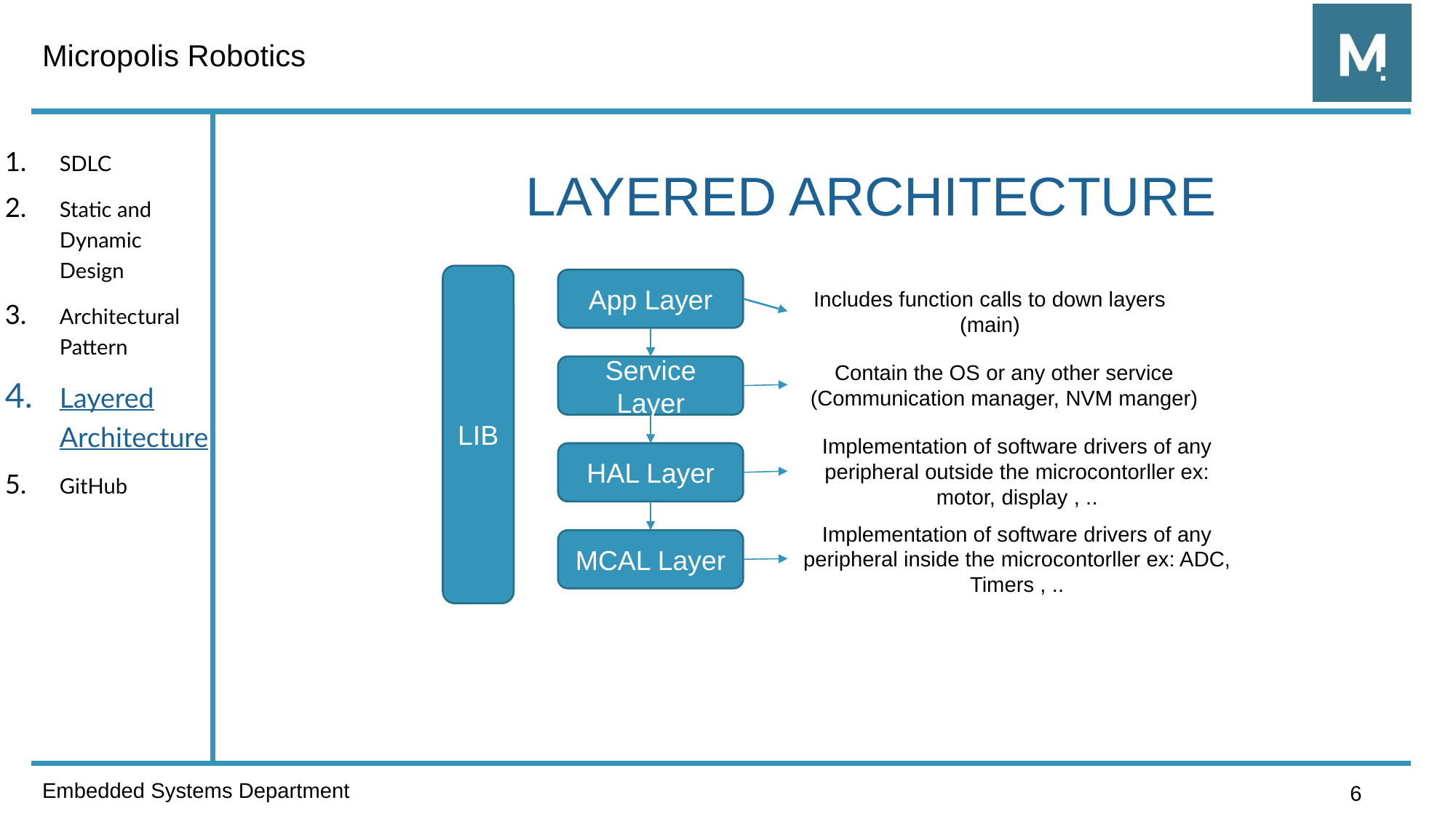

# Layered Architecture
SDLC
Static and Dynamic Design
Architectural Pattern
Layered Architecture
GitHub

LIB
App Layer
Includes function calls to down layers (main)
Contain the OS or any other service (Communication manager, NVM manger)
Service Layer
Implementation of software drivers of any peripheral outside the microcontorller ex: motor, display , ..
HAL Layer
Implementation of software drivers of any peripheral inside the microcontorller ex: ADC, Timers , ..
MCAL Layer